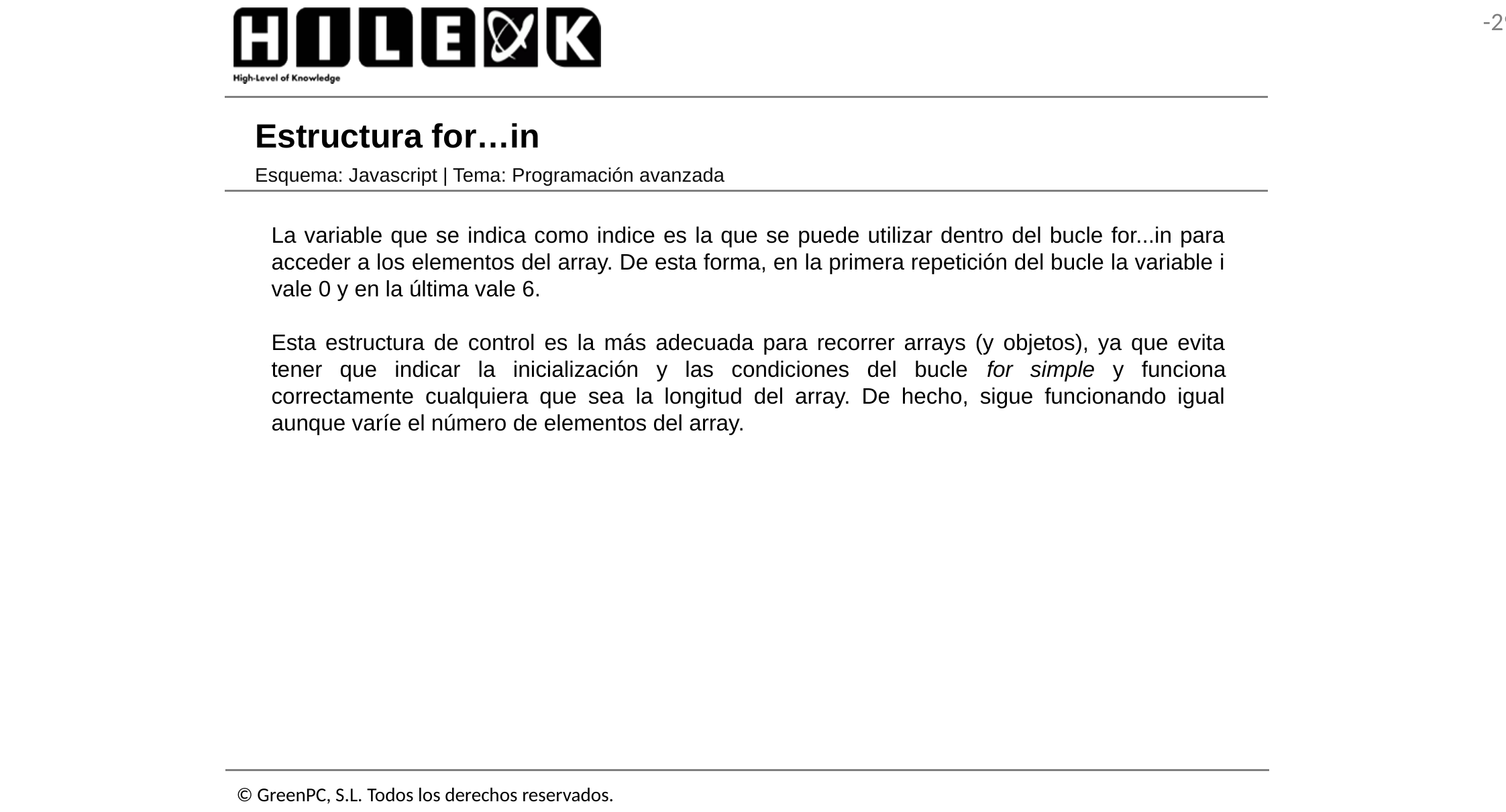

# Estructura for…in
Esquema: Javascript | Tema: Programación avanzada
La variable que se indica como indice es la que se puede utilizar dentro del bucle for...in para acceder a los elementos del array. De esta forma, en la primera repetición del bucle la variable i vale 0 y en la última vale 6.

Esta estructura de control es la más adecuada para recorrer arrays (y objetos), ya que evita tener que indicar la inicialización y las condiciones del bucle for simple y funciona correctamente cualquiera que sea la longitud del array. De hecho, sigue funcionando igual aunque varíe el número de elementos del array.